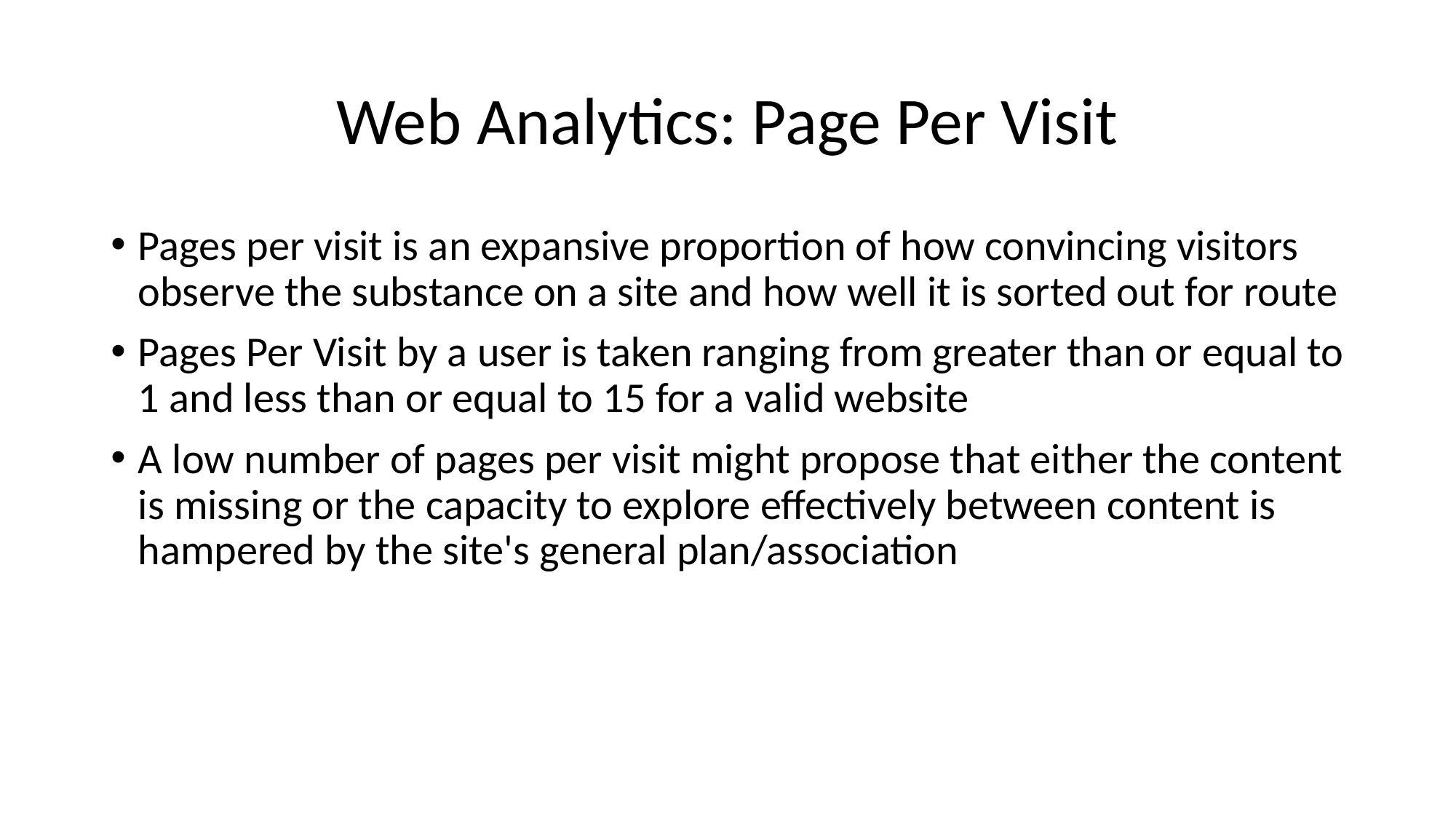

# Web Analytics: Page Per Visit
Pages per visit is an expansive proportion of how convincing visitors observe the substance on a site and how well it is sorted out for route
Pages Per Visit by a user is taken ranging from greater than or equal to 1 and less than or equal to 15 for a valid website
A low number of pages per visit might propose that either the content is missing or the capacity to explore effectively between content is hampered by the site's general plan/association